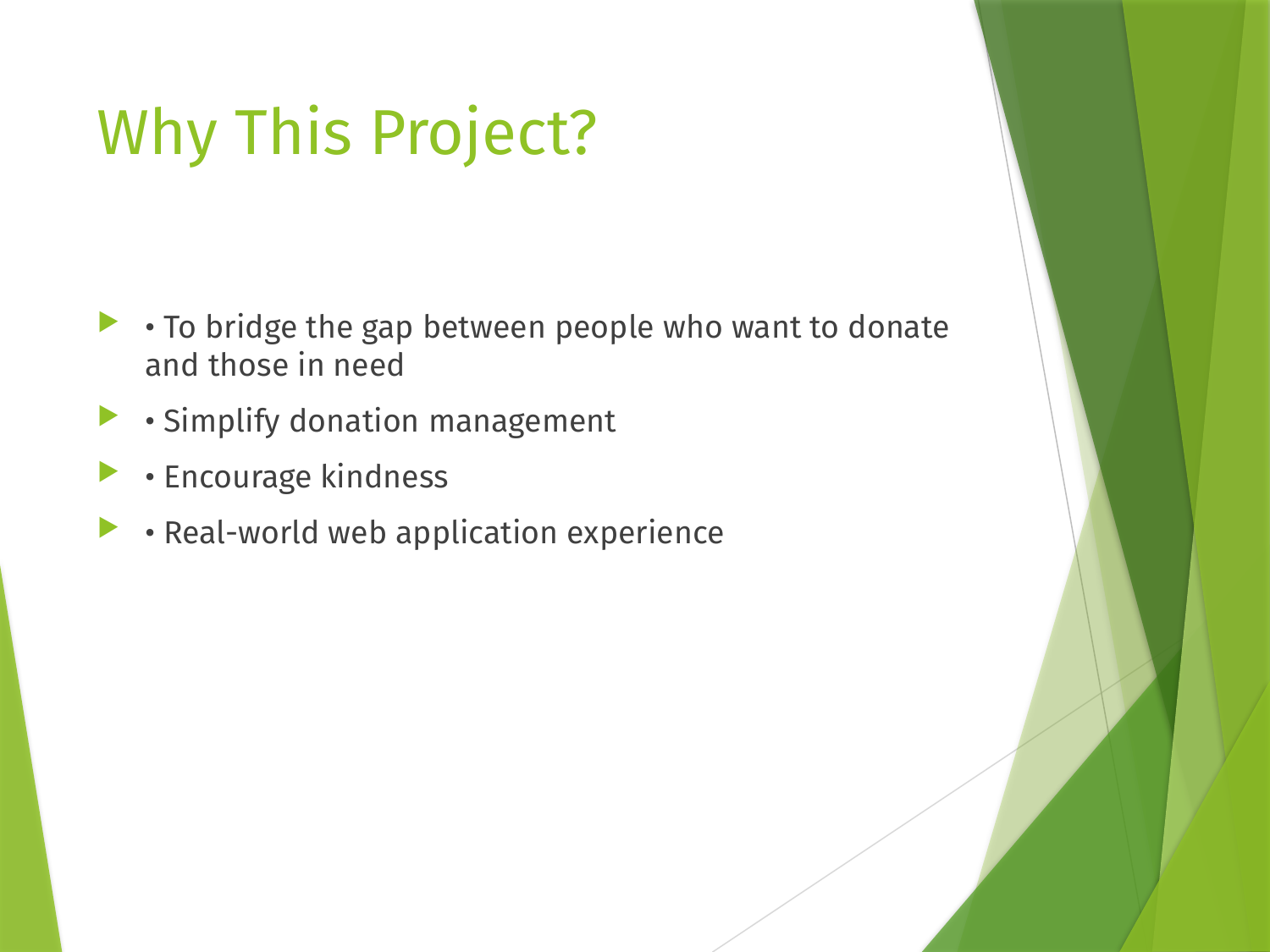

# Why This Project?
• To bridge the gap between people who want to donate and those in need
• Simplify donation management
• Encourage kindness
• Real-world web application experience